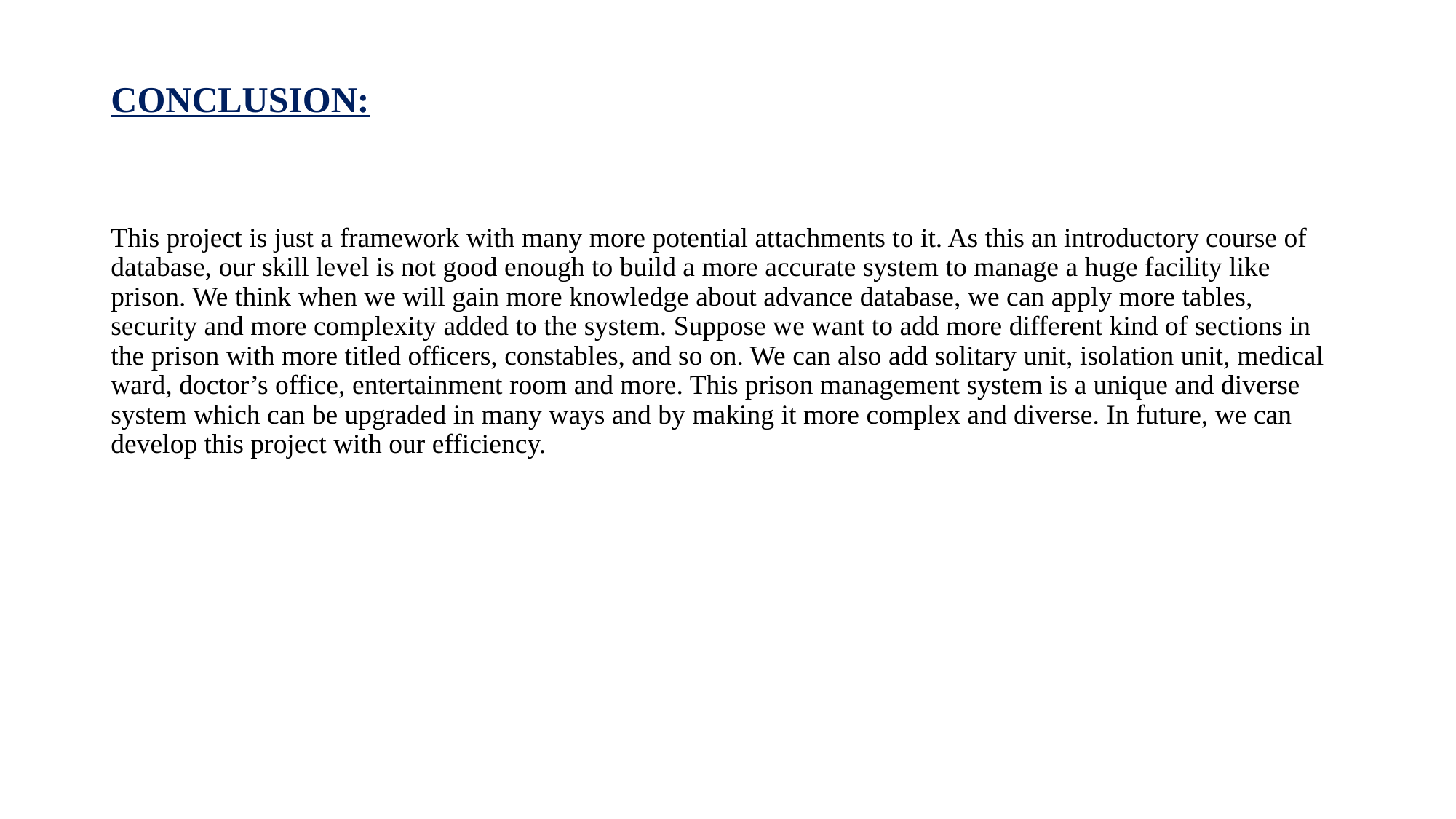

# CONCLUSION:
This project is just a framework with many more potential attachments to it. As this an introductory course of database, our skill level is not good enough to build a more accurate system to manage a huge facility like prison. We think when we will gain more knowledge about advance database, we can apply more tables, security and more complexity added to the system. Suppose we want to add more different kind of sections in the prison with more titled officers, constables, and so on. We can also add solitary unit, isolation unit, medical ward, doctor’s office, entertainment room and more. This prison management system is a unique and diverse system which can be upgraded in many ways and by making it more complex and diverse. In future, we can develop this project with our efficiency.